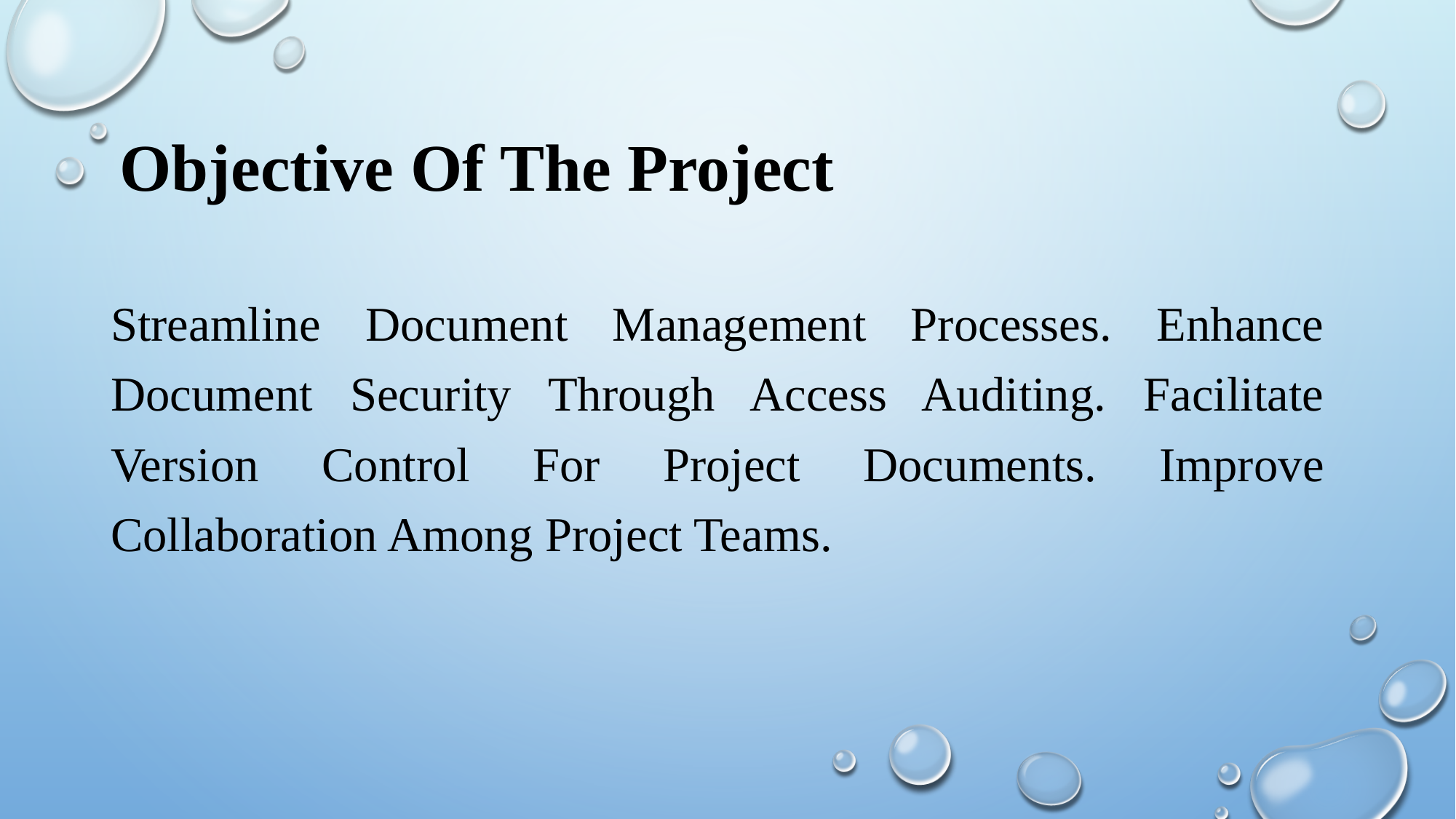

# Objective Of The Project
Streamline Document Management Processes. Enhance Document Security Through Access Auditing. Facilitate Version Control For Project Documents. Improve Collaboration Among Project Teams.